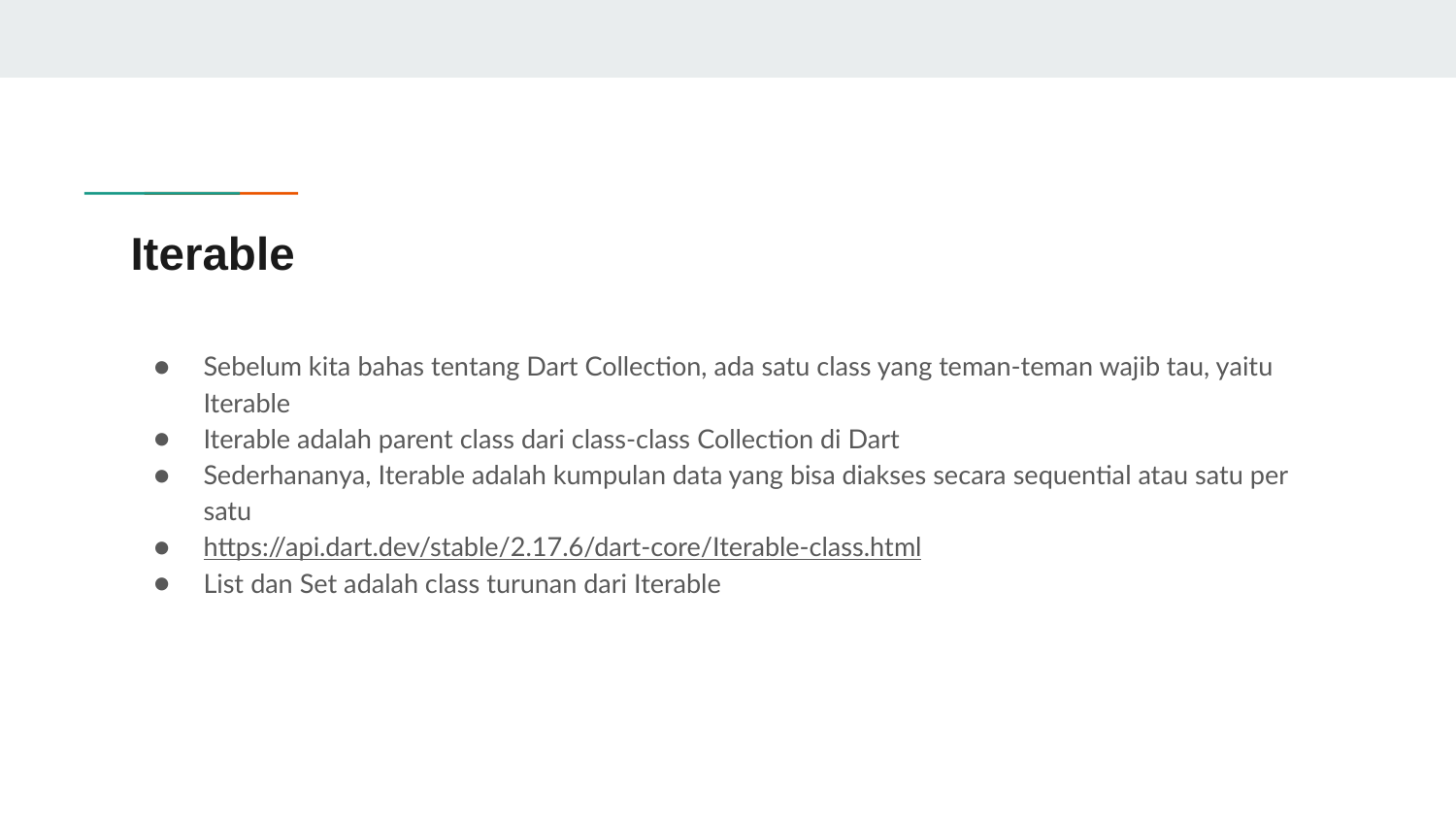

# Iterable
Sebelum kita bahas tentang Dart Collection, ada satu class yang teman-teman wajib tau, yaitu Iterable
Iterable adalah parent class dari class-class Collection di Dart
Sederhananya, Iterable adalah kumpulan data yang bisa diakses secara sequential atau satu per satu
https://api.dart.dev/stable/2.17.6/dart-core/Iterable-class.html
List dan Set adalah class turunan dari Iterable